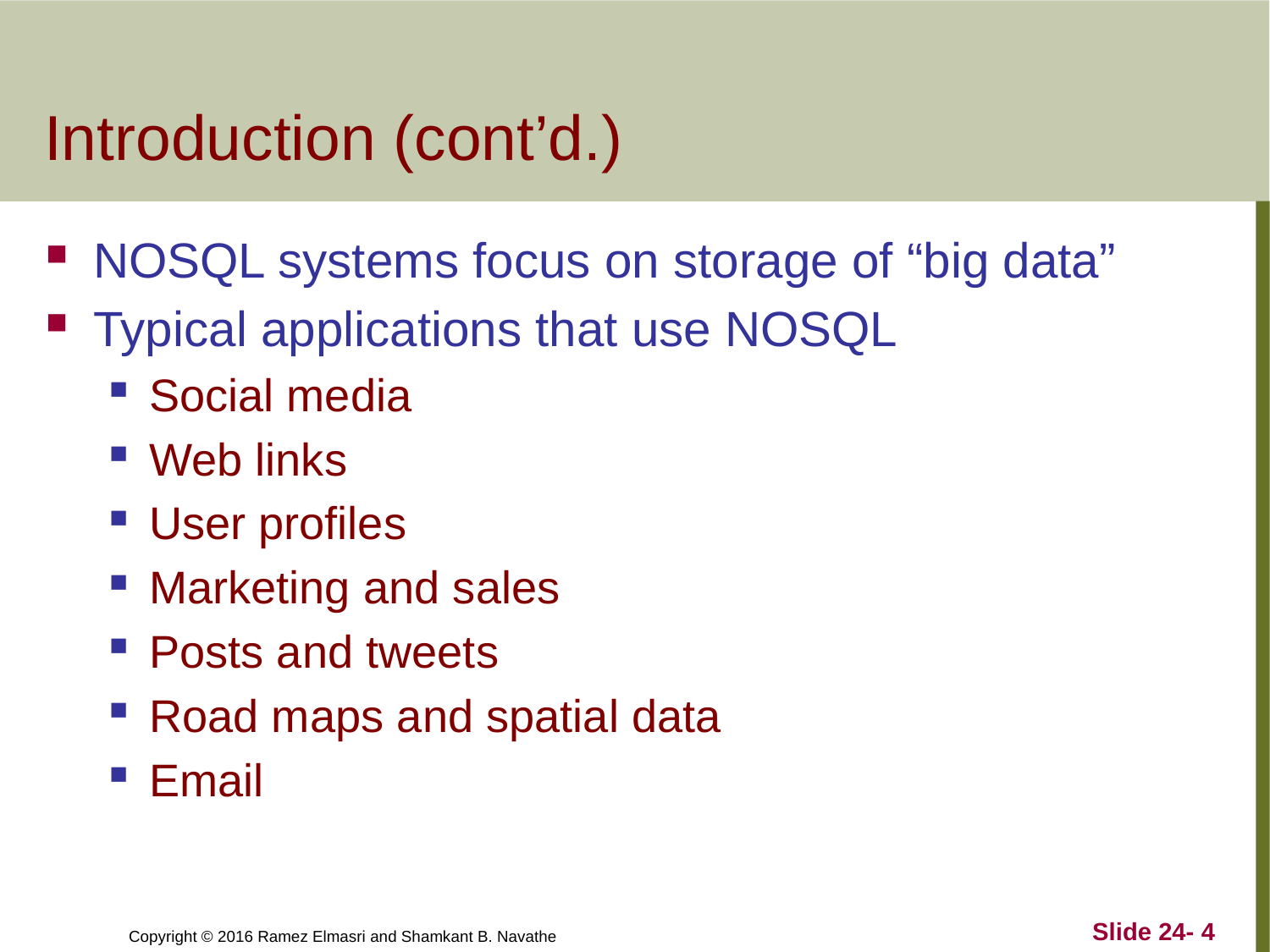

Introduction (cont’d.)
NOSQL systems focus on storage of “big data”
Typical applications that use NOSQL
Social media
Web links
User profiles
Marketing and sales
Posts and tweets
Road maps and spatial data
Email
Slide 24- 4